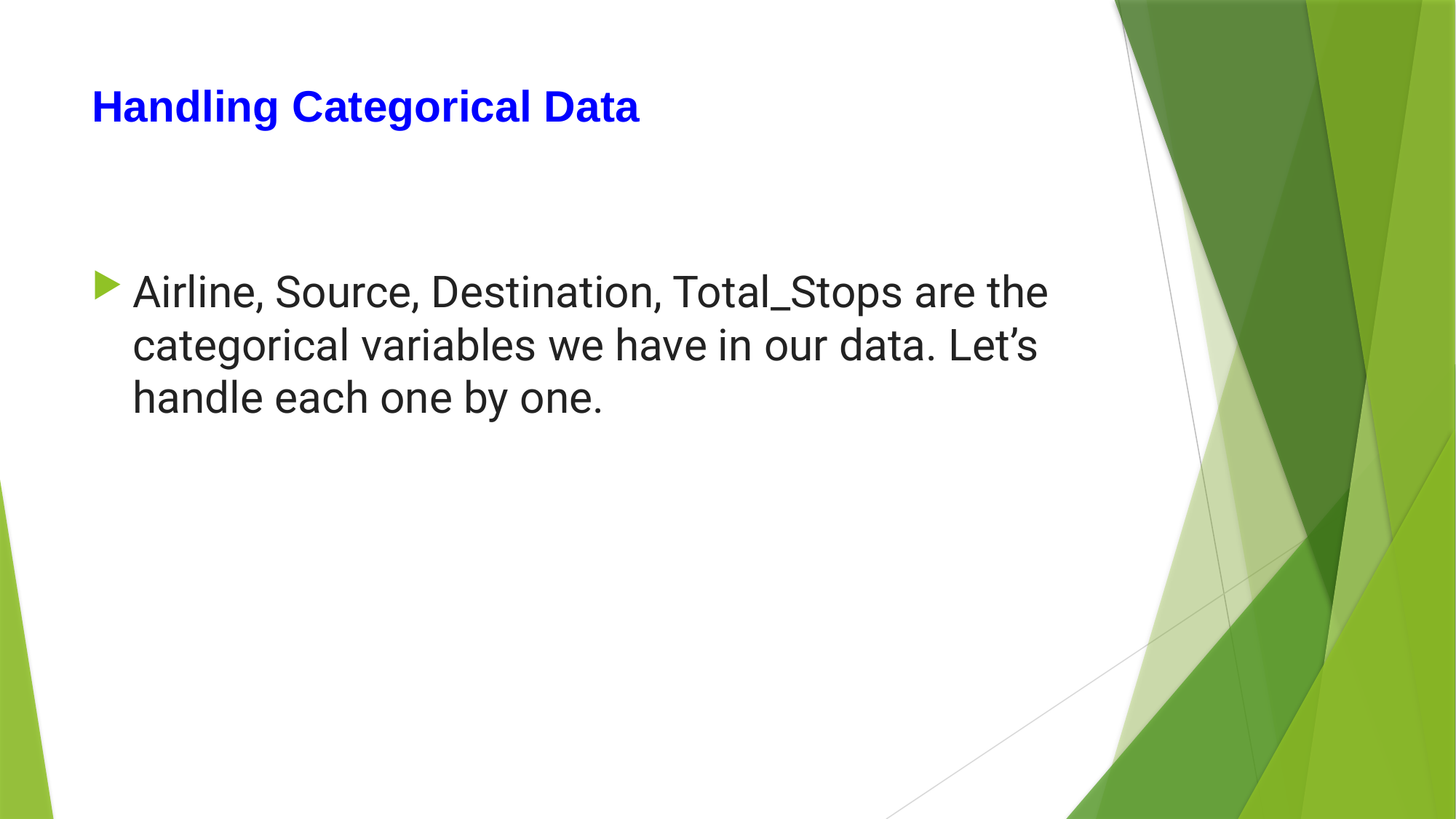

# Handling Categorical Data
Airline, Source, Destination, Total_Stops are the categorical variables we have in our data. Let’s handle each one by one.